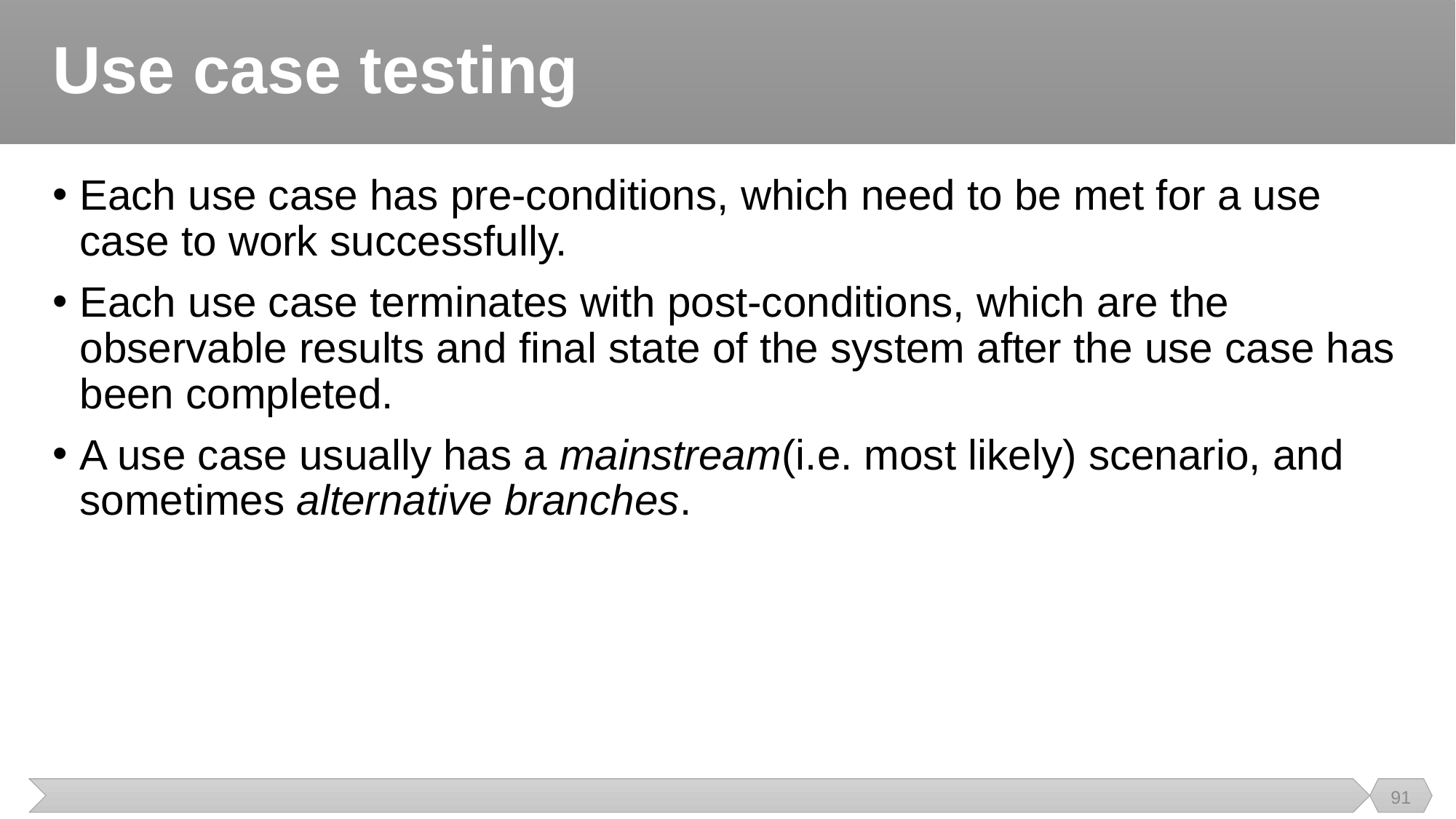

# Use case testing
Each use case has pre-conditions, which need to be met for a use case to work successfully.
Each use case terminates with post-conditions, which are the observable results and final state of the system after the use case has been completed.
A use case usually has a mainstream(i.e. most likely) scenario, and sometimes alternative branches.
91